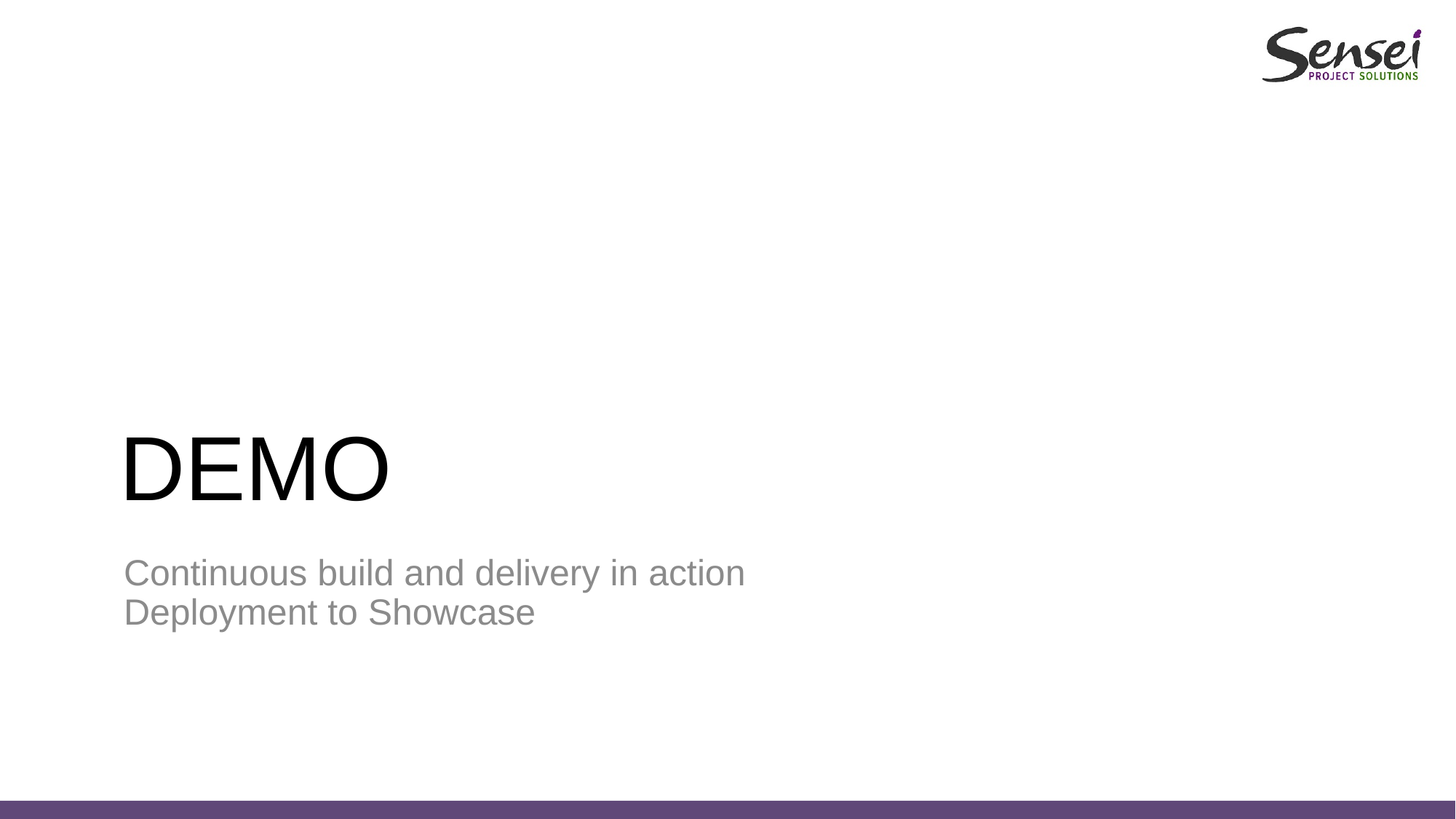

# DEMO
Continuous build and delivery in action
Deployment to Showcase